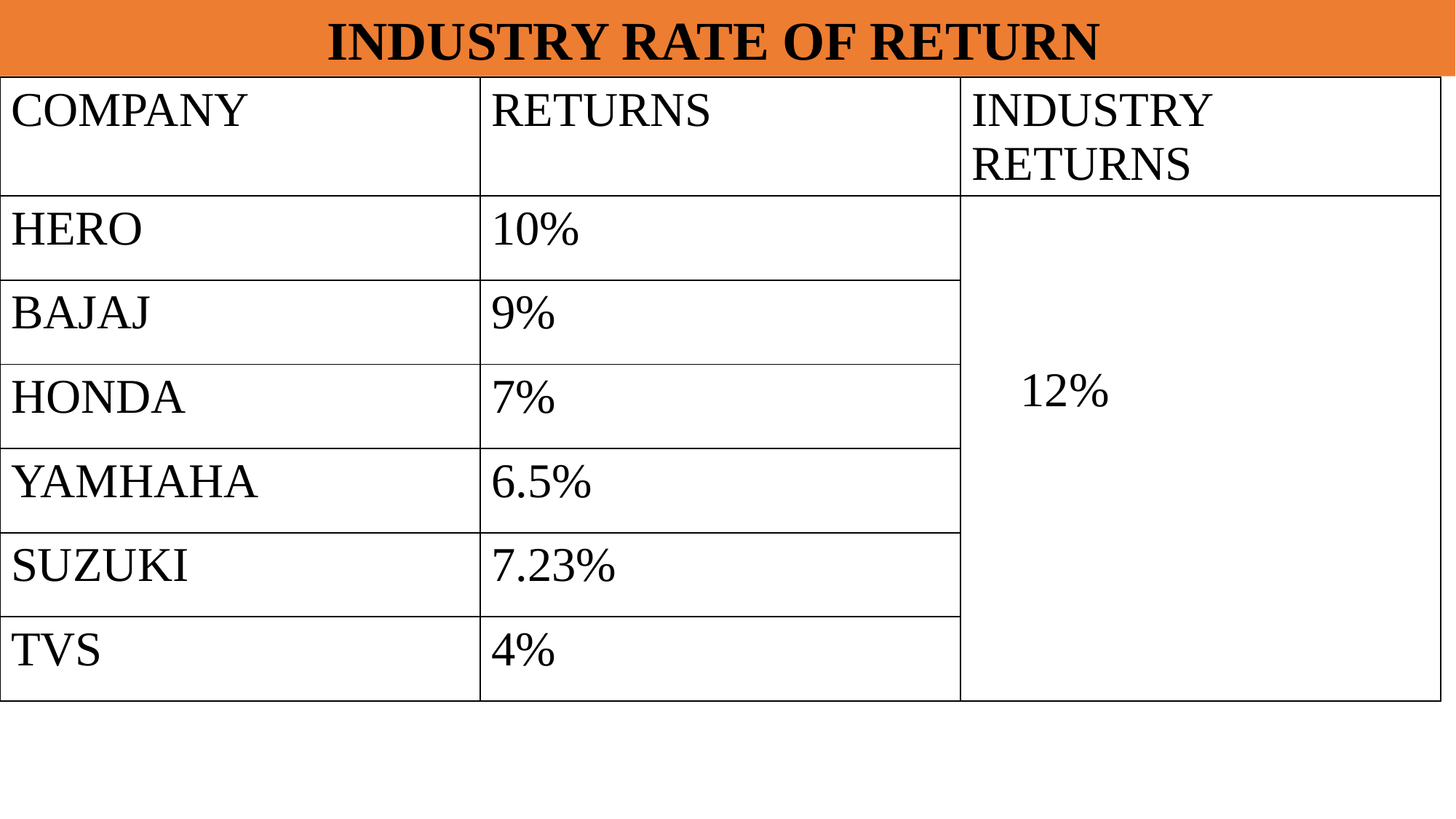

INDUSTRY RATE OF RETURN
| COMPANY | RETURNS | INDUSTRY RETURNS |
| --- | --- | --- |
| HERO | 10% | 12% |
| BAJAJ | 9% |  |
| HONDA | 7% |  |
| YAMHAHA | 6.5% |  |
| SUZUKI | 7.23% |  |
| TVS | 4% |  |